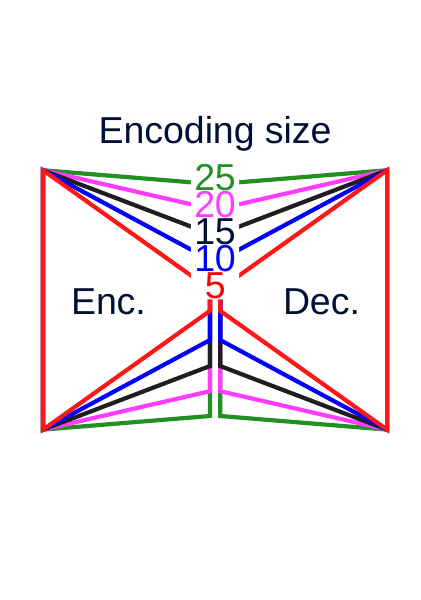

Encoding size

25
20
15
10
5

Dec.

Enc.